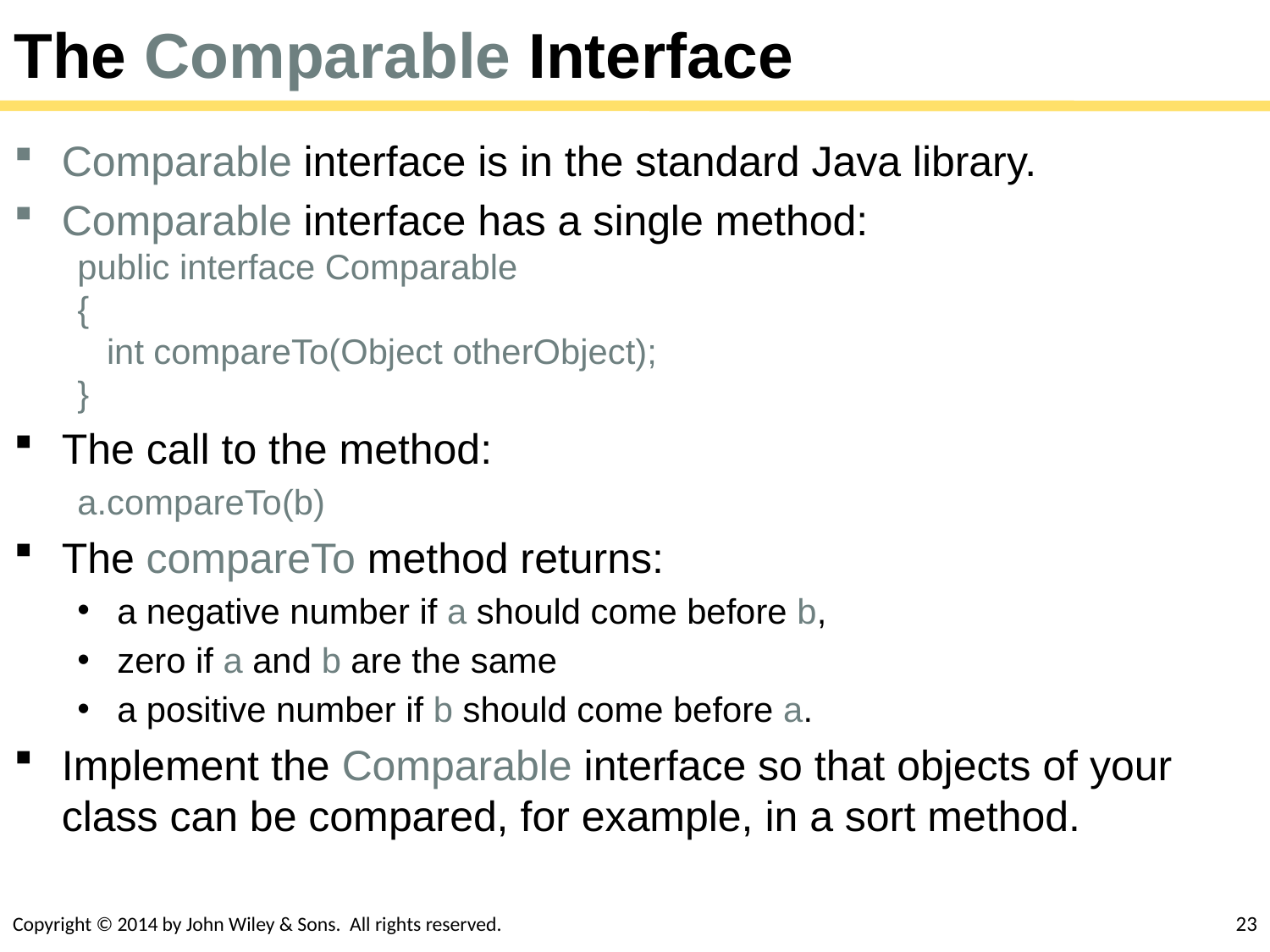

# The Comparable Interface
Comparable interface is in the standard Java library.
Comparable interface has a single method:
public interface Comparable
{
   int compareTo(Object otherObject);
}
The call to the method:
a.compareTo(b)
The compareTo method returns:
a negative number if a should come before b,
zero if a and b are the same
a positive number if b should come before a.
Implement the Comparable interface so that objects of your class can be compared, for example, in a sort method.